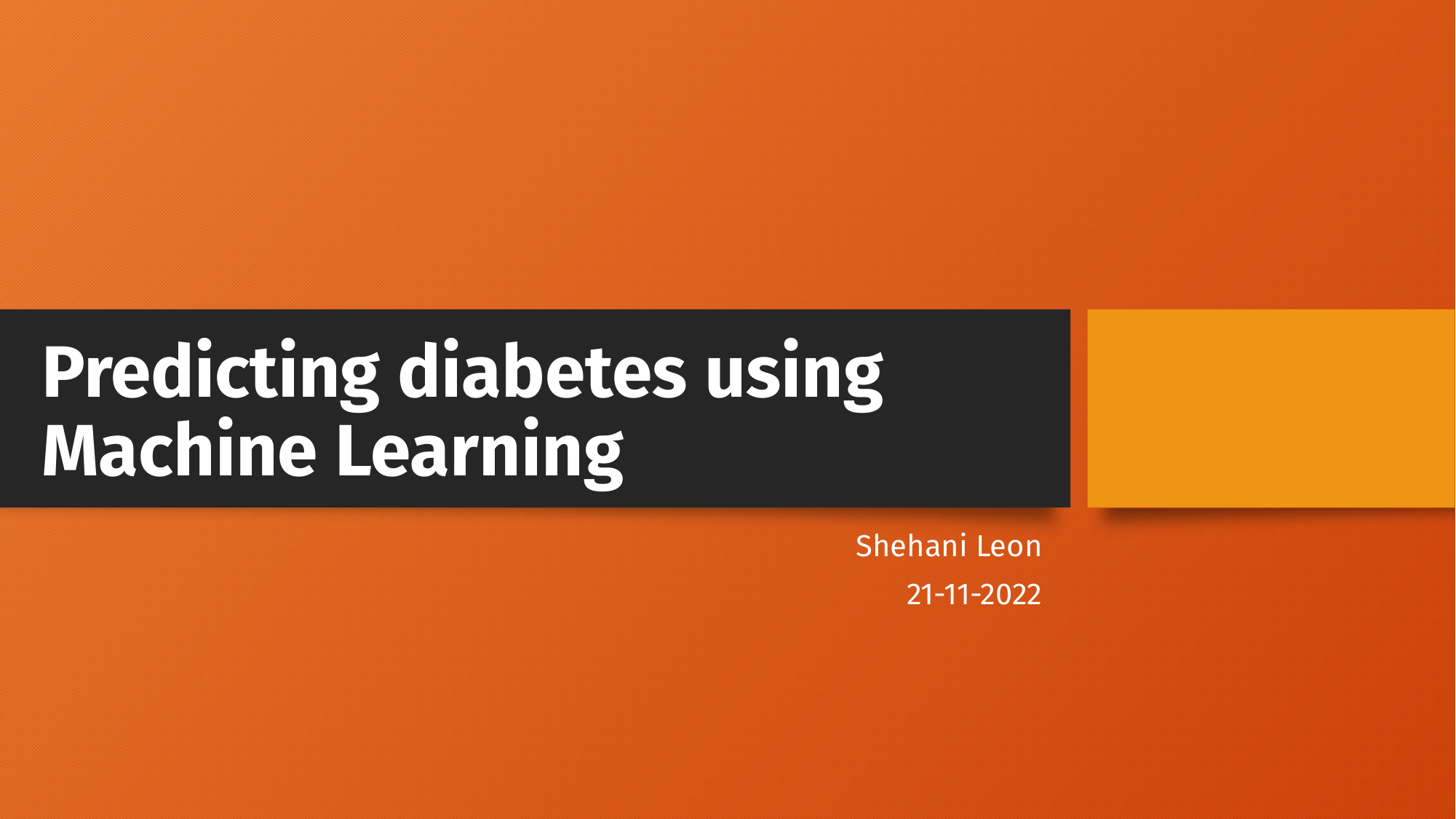

# Predicting diabetes using Machine Learning
Shehani Leon
21-11-2022